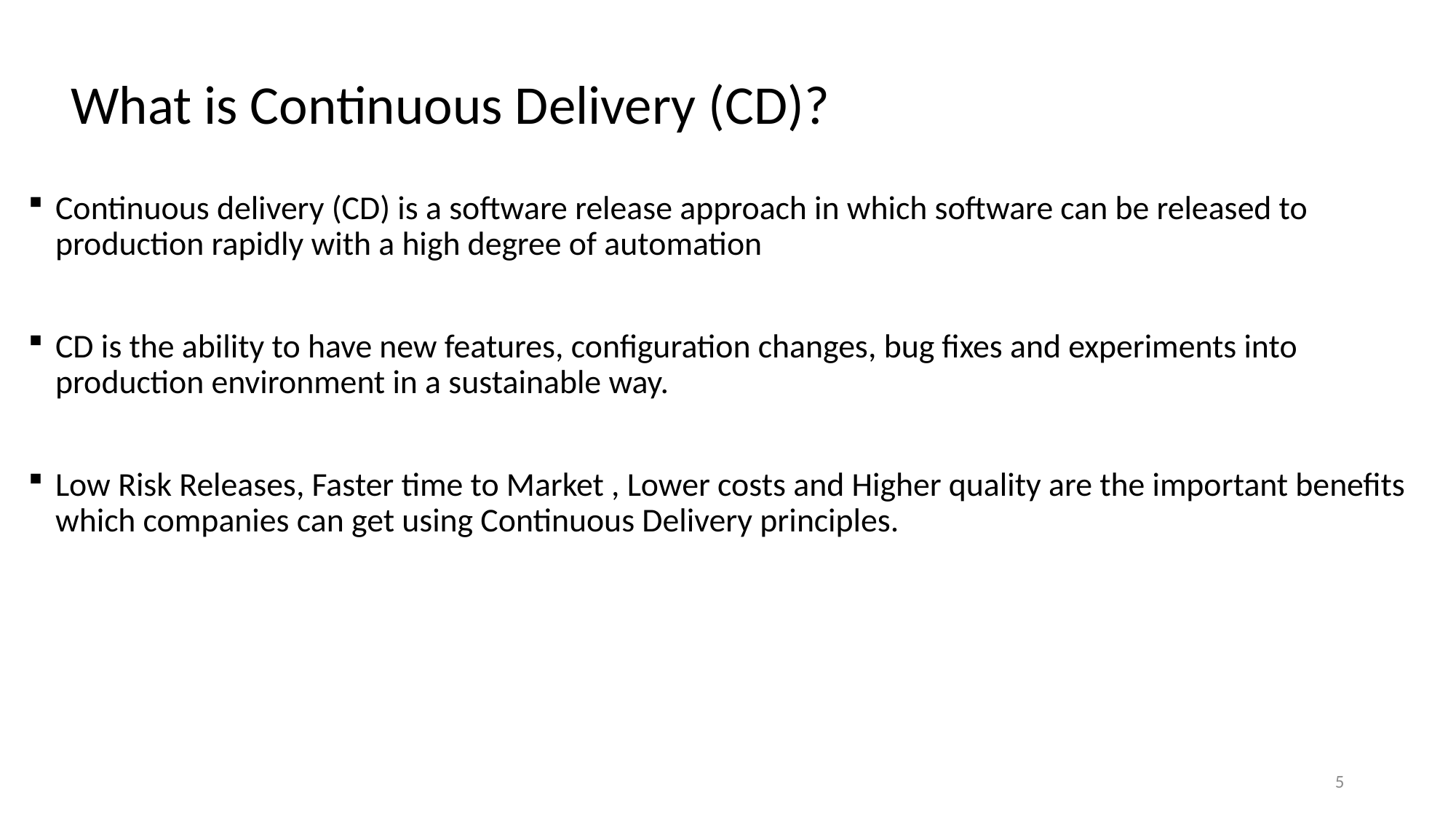

# What is Continuous Delivery (CD)?
Continuous delivery (CD) is a software release approach in which software can be released to production rapidly with a high degree of automation

CD is the ability to have new features, configuration changes, bug fixes and experiments into production environment in a sustainable way.

Low Risk Releases, Faster time to Market , Lower costs and Higher quality are the important benefits which companies can get using Continuous Delivery principles.

5